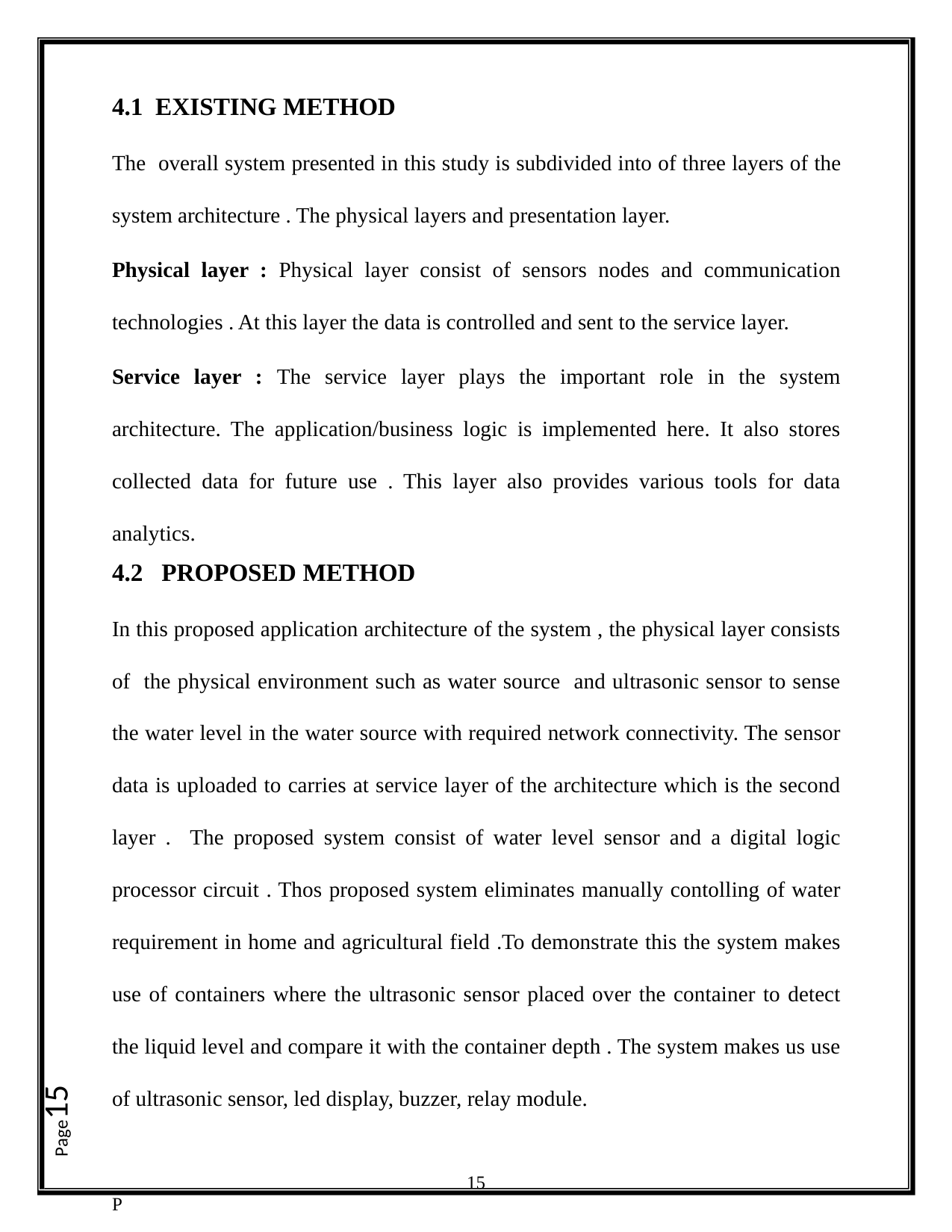

4.1  EXISTING METHOD
The  overall system presented in this study is subdivided into of three layers of the system architecture . The physical layers and presentation layer.
Physical layer : Physical layer consist of sensors nodes and communication technologies . At this layer the data is controlled and sent to the service layer.
Service layer : The service layer plays the important role in the system architecture. The application/business logic is implemented here. It also stores collected data for future use . This layer also provides various tools for data analytics.
4.2   PROPOSED METHOD
In this proposed application architecture of the system , the physical layer consists of  the physical environment such as water source  and ultrasonic sensor to sense the water level in the water source with required network connectivity. The sensor data is uploaded to carries at service layer of the architecture which is the second layer .  The proposed system consist of water level sensor and a digital logic processor circuit . Thos proposed system eliminates manually contolling of water requirement in home and agricultural field .To demonstrate this the system makes use of containers where the ultrasonic sensor placed over the container to detect the liquid level and compare it with the container depth . The system makes us use of ultrasonic sensor, led display, buzzer, relay module.
Page15
15
P